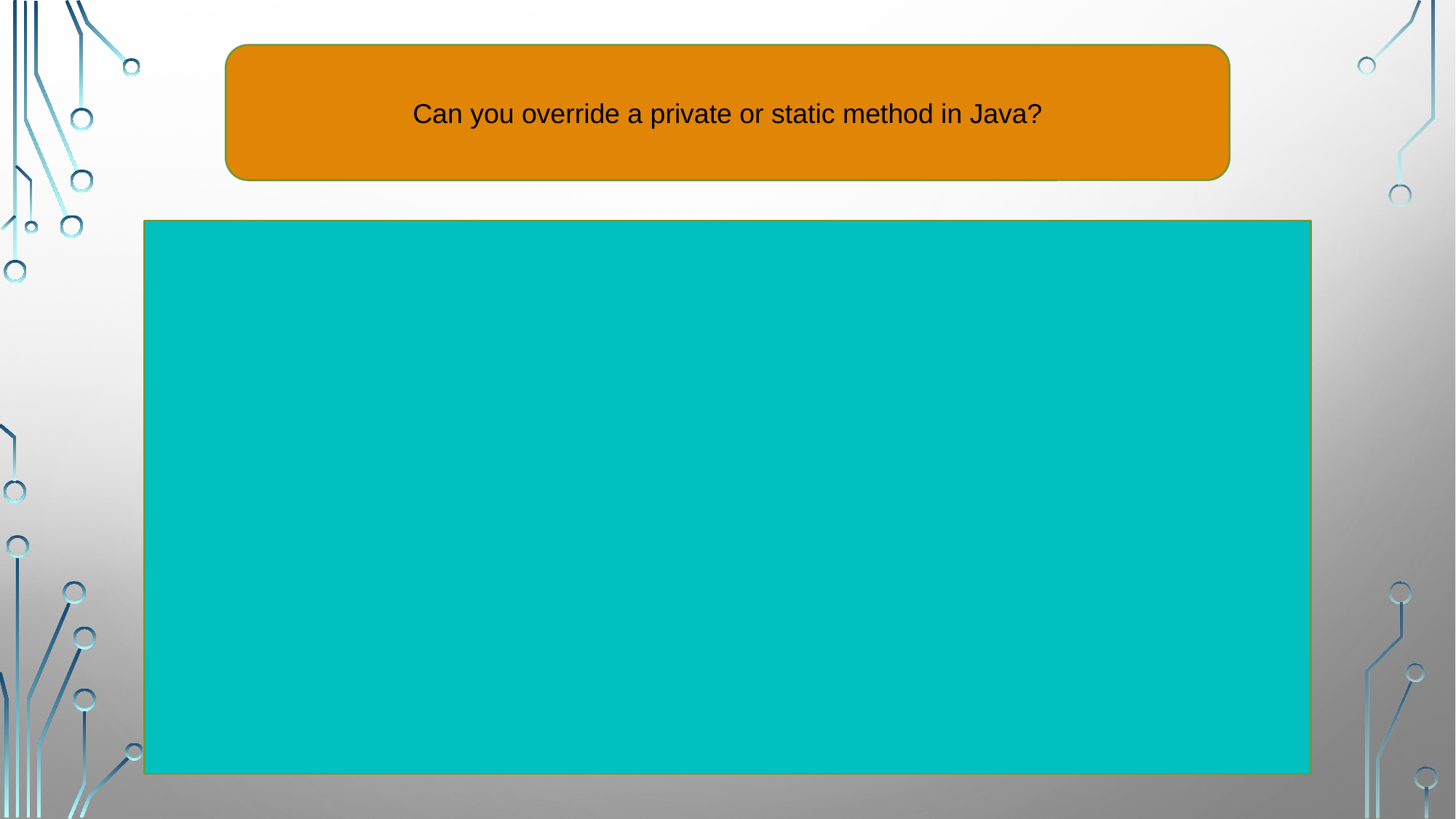

Can you override a private or static method in Java?